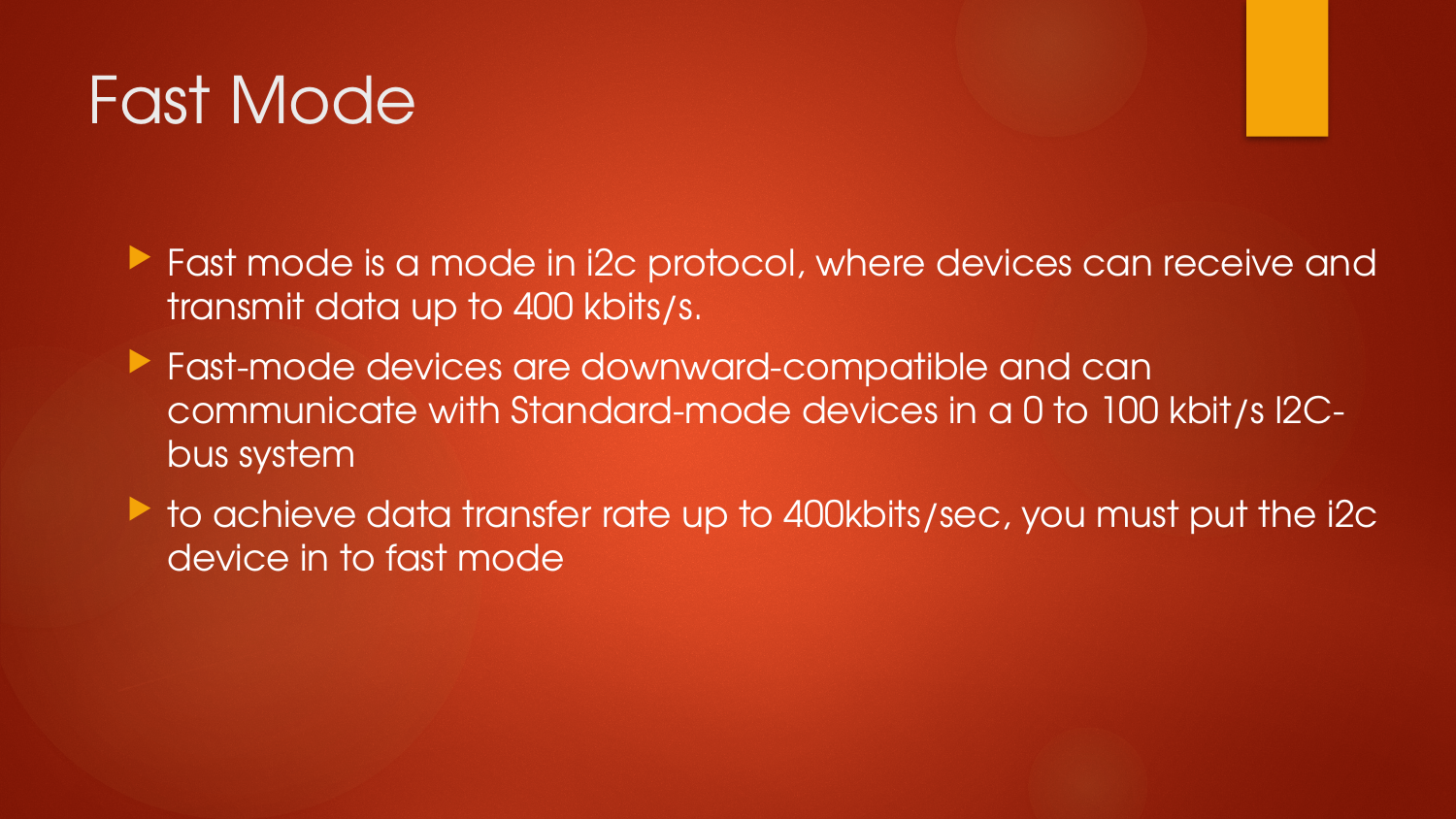

# Fast Mode
Fast mode is a mode in i2c protocol, where devices can receive and transmit data up to 400 kbits/s.
Fast-mode devices are downward-compatible and can communicate with Standard-mode devices in a 0 to 100 kbit/s I2C-bus system
to achieve data transfer rate up to 400kbits/sec, you must put the i2c device in to fast mode